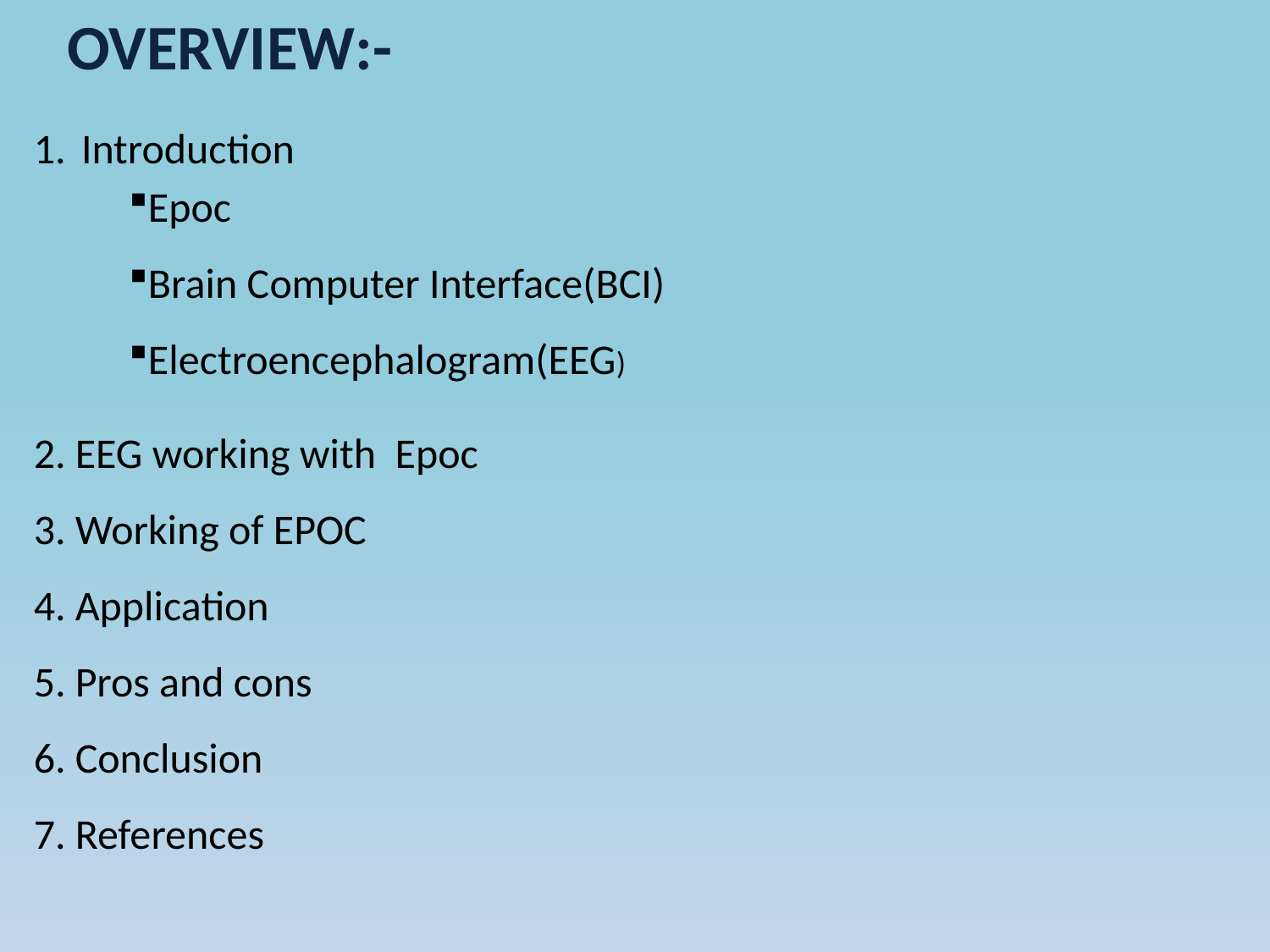

Overview:-
Introduction

2. EEG working with  Epoc
3. Working of EPOC
4. Application
5. Pros and cons
6. Conclusion
7. References

Epoc
Brain Computer Interface(BCI)
Electroencephalogram(EEG)